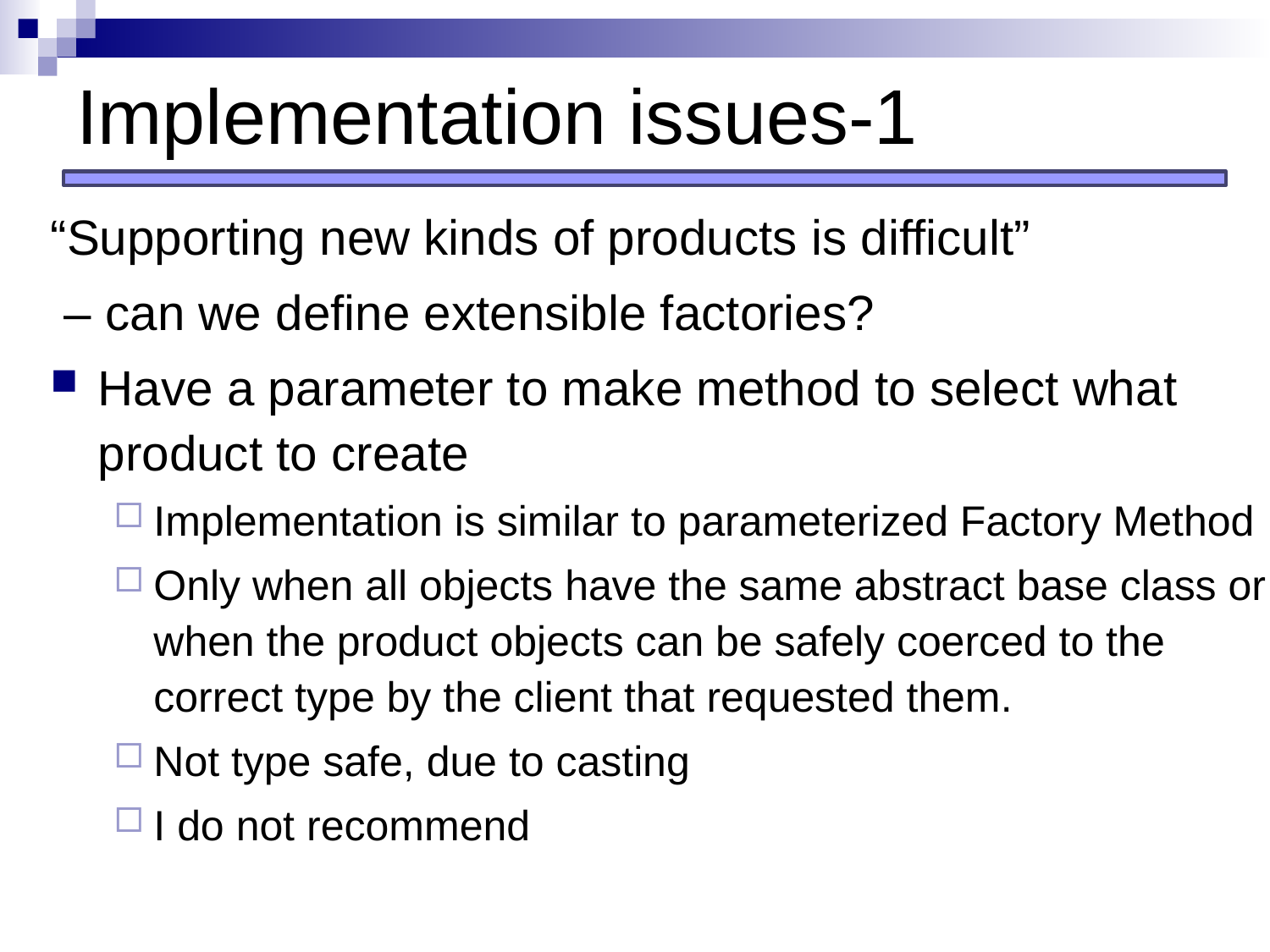

# Implementation issues-1
“Supporting new kinds of products is difficult”
 – can we define extensible factories?
Have a parameter to make method to select what product to create
Implementation is similar to parameterized Factory Method
Only when all objects have the same abstract base class or when the product objects can be safely coerced to the correct type by the client that requested them.
Not type safe, due to casting
I do not recommend